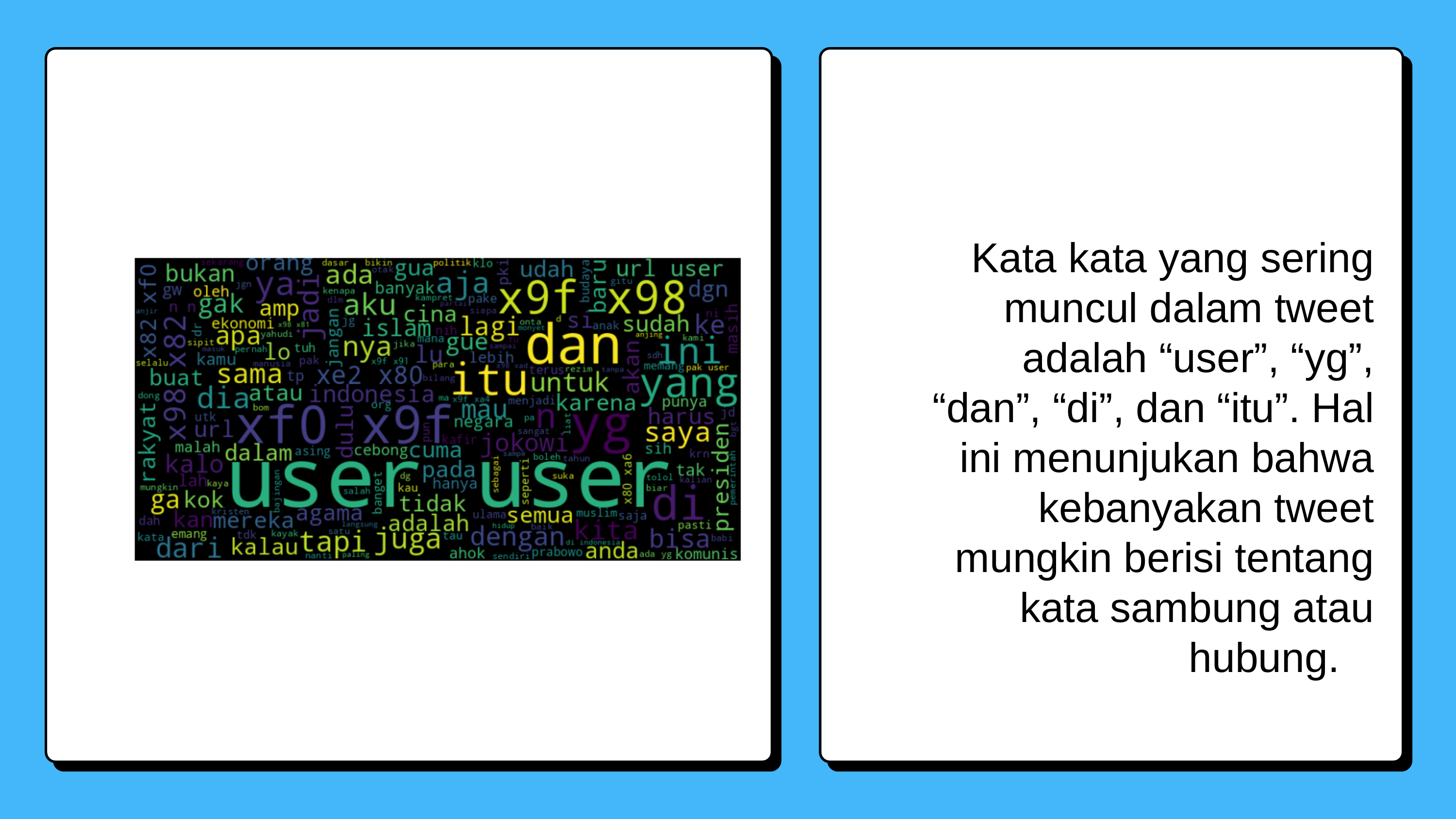

Kata kata yang sering muncul dalam tweet adalah “user”, “yg”, “dan”, “di”, dan “itu”. Hal ini menunjukan bahwa kebanyakan tweet mungkin berisi tentang kata sambung atau hubung.